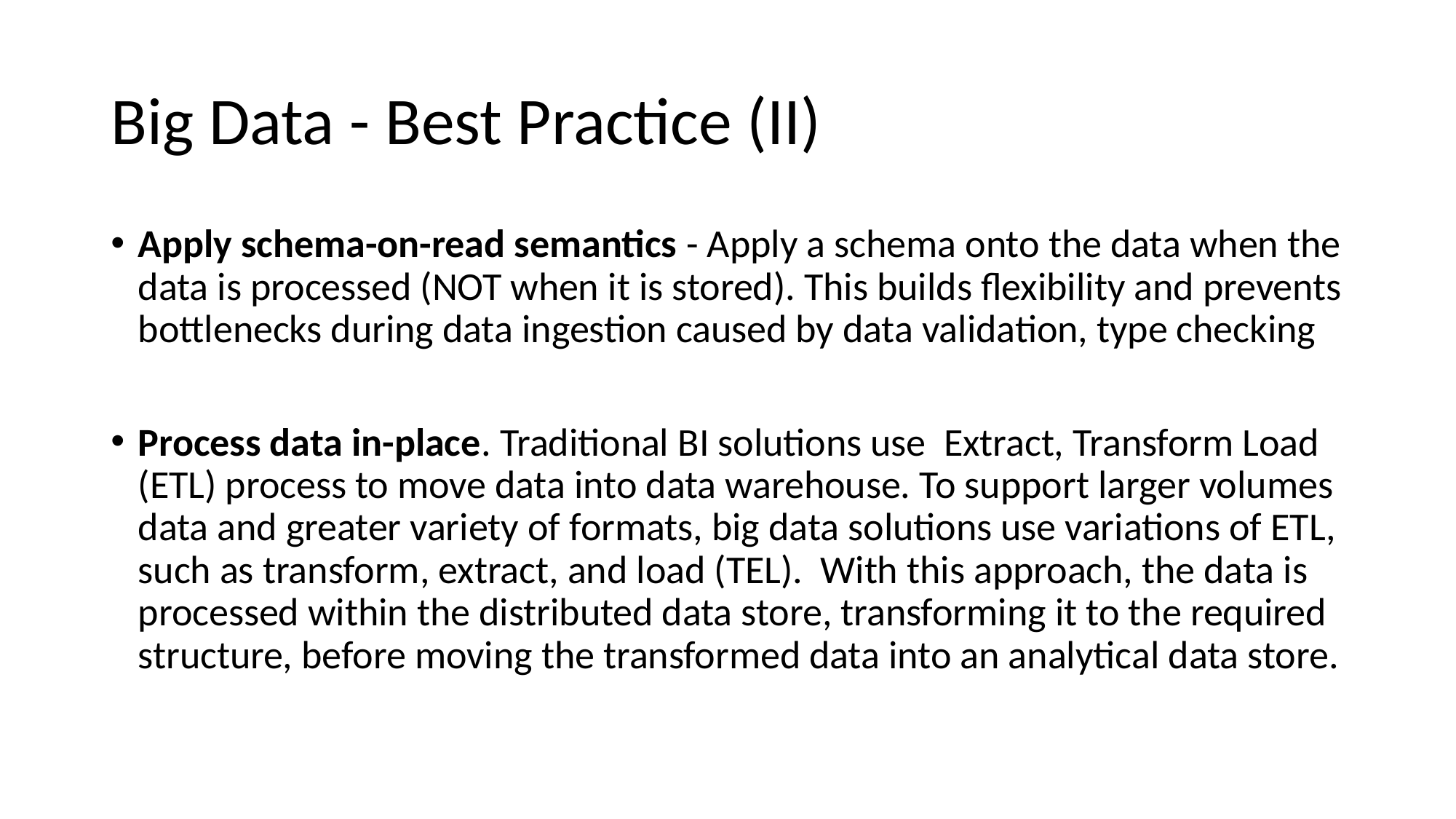

# Big Data - Best Practice (II)
Apply schema-on-read semantics - Apply a schema onto the data when the data is processed (NOT when it is stored). This builds flexibility and prevents bottlenecks during data ingestion caused by data validation, type checking

Process data in-place. Traditional BI solutions use  Extract, Transform Load (ETL) process to move data into data warehouse. To support larger volumes data and greater variety of formats, big data solutions use variations of ETL, such as transform, extract, and load (TEL).  With this approach, the data is processed within the distributed data store, transforming it to the required structure, before moving the transformed data into an analytical data store.